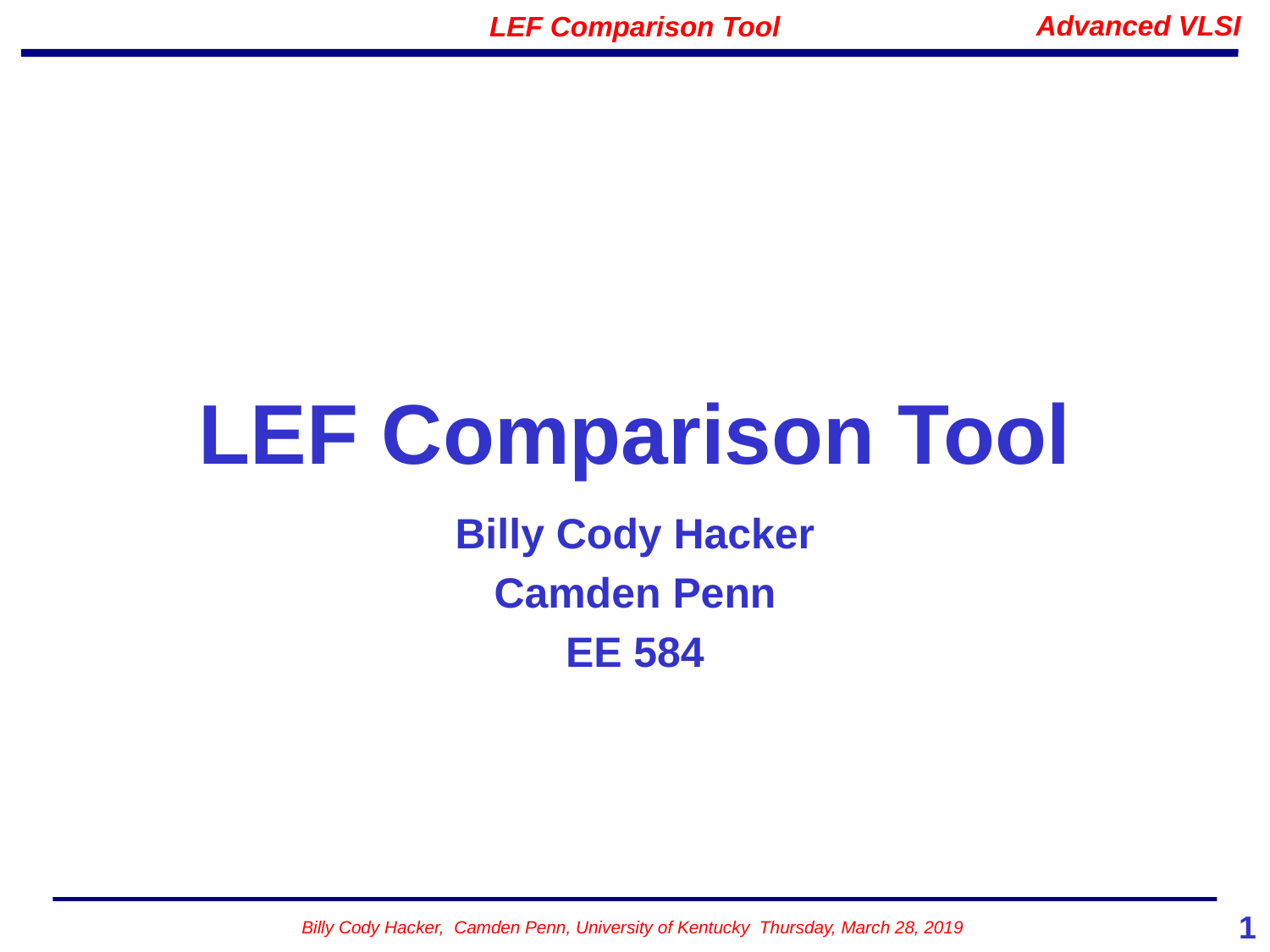

# LEF Comparison Tool
Billy Cody Hacker
Camden Penn
EE 584